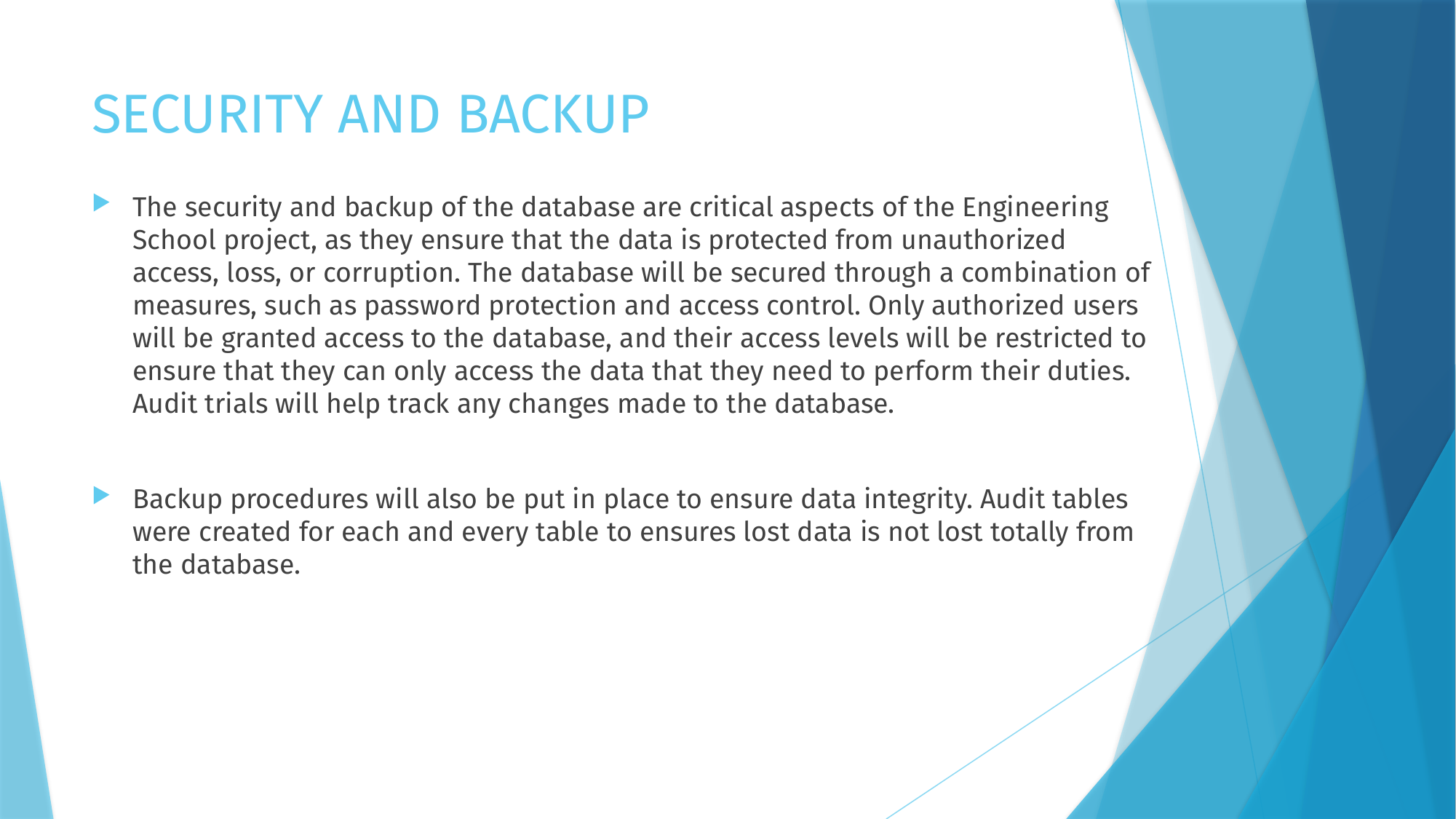

# SECURITY AND BACKUP
The security and backup of the database are critical aspects of the Engineering School project, as they ensure that the data is protected from unauthorized access, loss, or corruption. The database will be secured through a combination of measures, such as password protection and access control. Only authorized users will be granted access to the database, and their access levels will be restricted to ensure that they can only access the data that they need to perform their duties. Audit trials will help track any changes made to the database.

Backup procedures will also be put in place to ensure data integrity. Audit tables were created for each and every table to ensures lost data is not lost totally from the database.